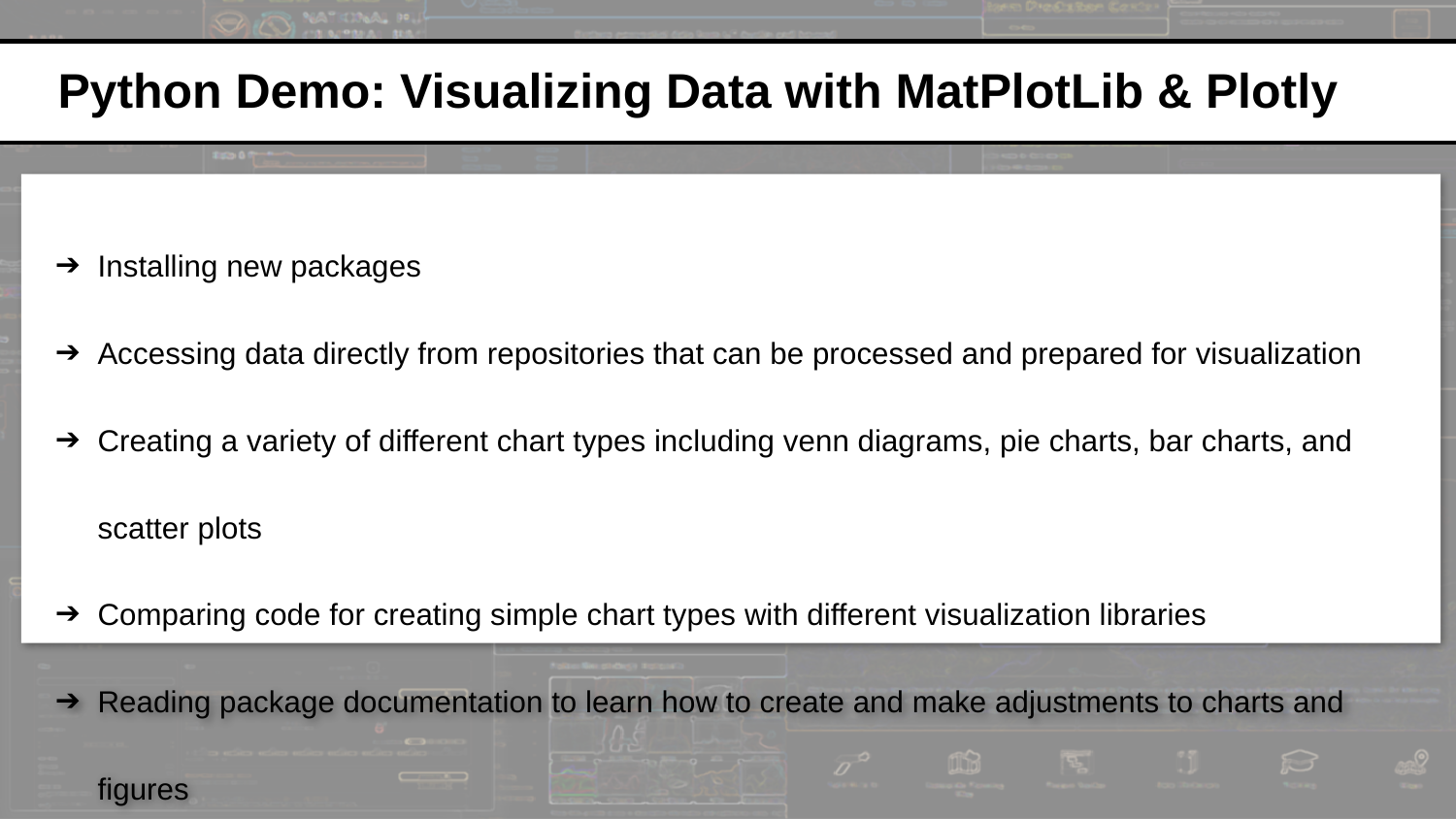

# Python Demo: Visualizing Data with MatPlotLib & Plotly
Installing new packages
Accessing data directly from repositories that can be processed and prepared for visualization
Creating a variety of different chart types including venn diagrams, pie charts, bar charts, and scatter plots
Comparing code for creating simple chart types with different visualization libraries
Reading package documentation to learn how to create and make adjustments to charts and figures